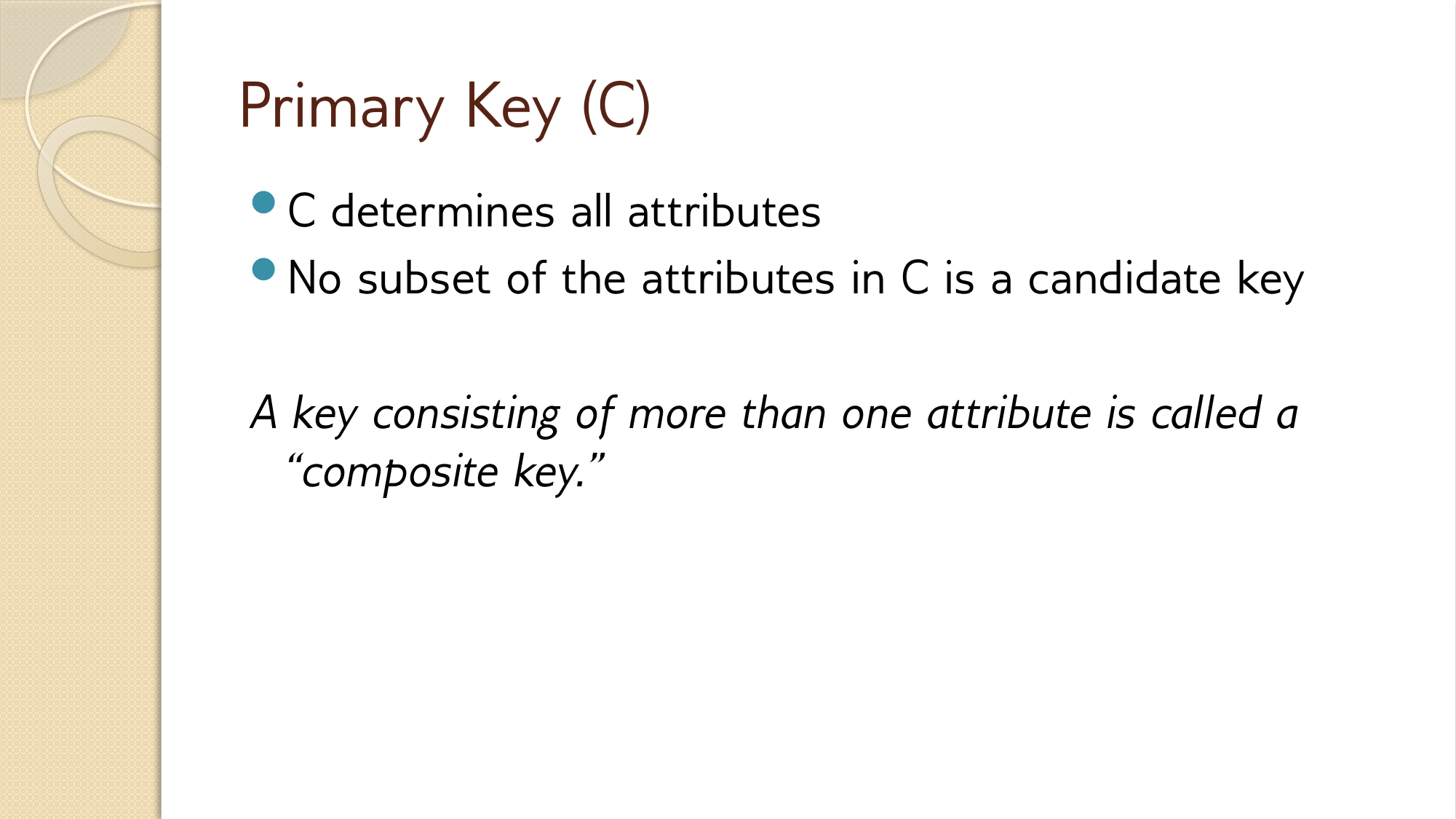

# Primary Key (C)
C determines all attributes
No subset of the attributes in C is a candidate key

A key consisting of more than one attribute is called a “composite key.”